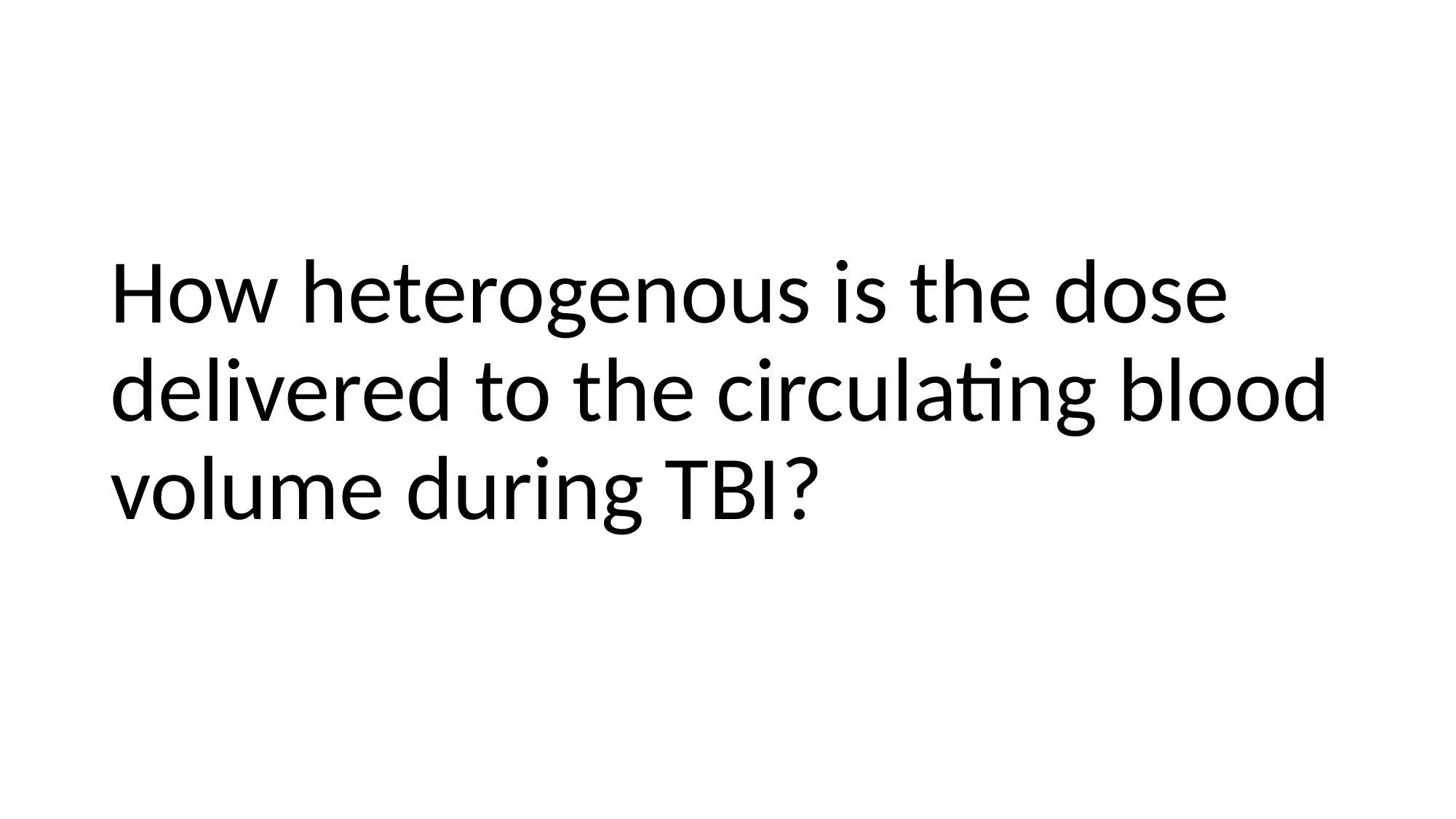

# How heterogenous is the dose delivered to the circulating blood volume during TBI?